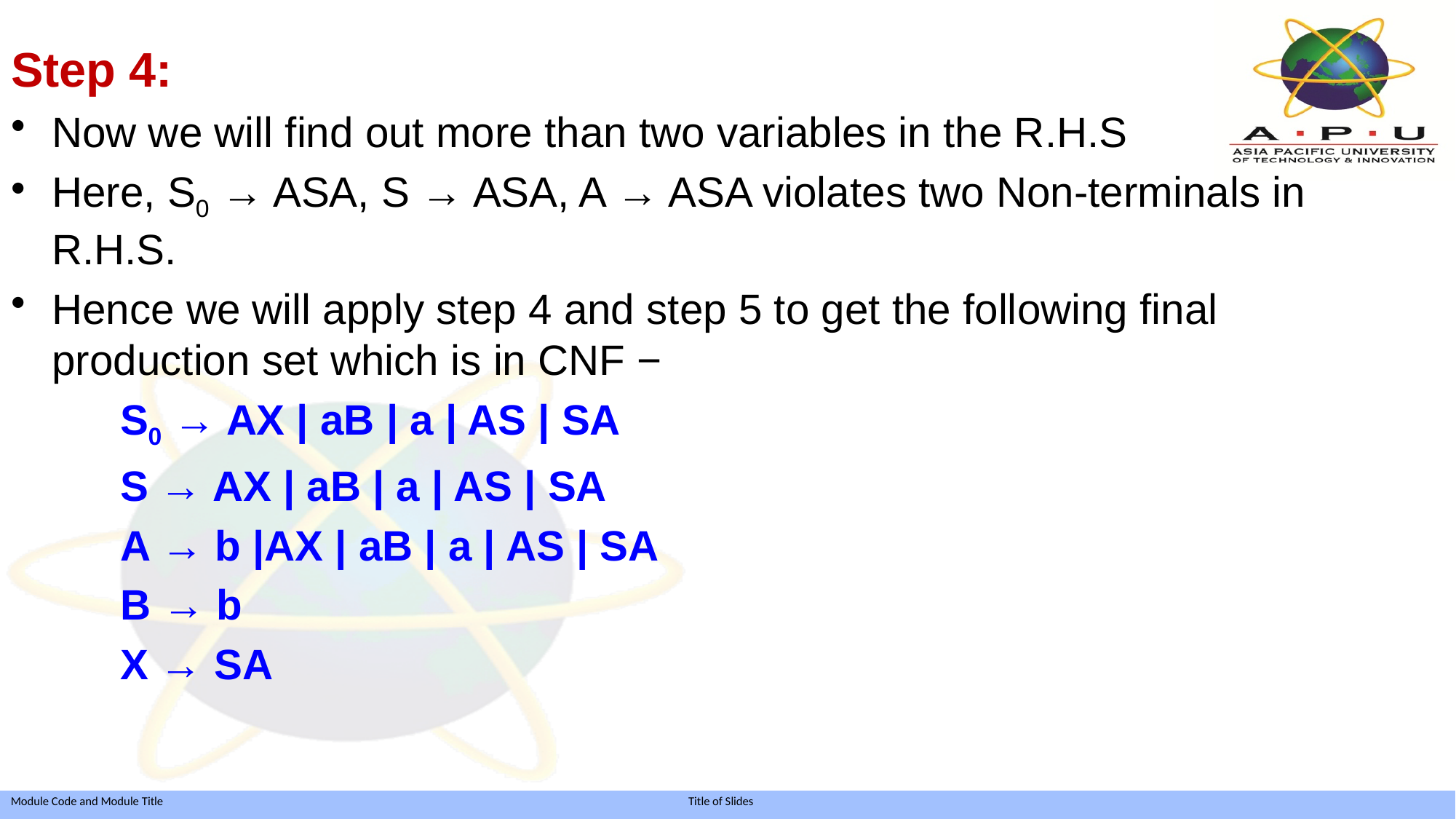

Step 4:
Now we will find out more than two variables in the R.H.S
Here, S0 → ASA, S → ASA, A → ASA violates two Non-terminals in R.H.S.
Hence we will apply step 4 and step 5 to get the following final production set which is in CNF −
	S0 → AX | aB | a | AS | SA
	S → AX | aB | a | AS | SA
	A → b |AX | aB | a | AS | SA
	B → b
	X → SA